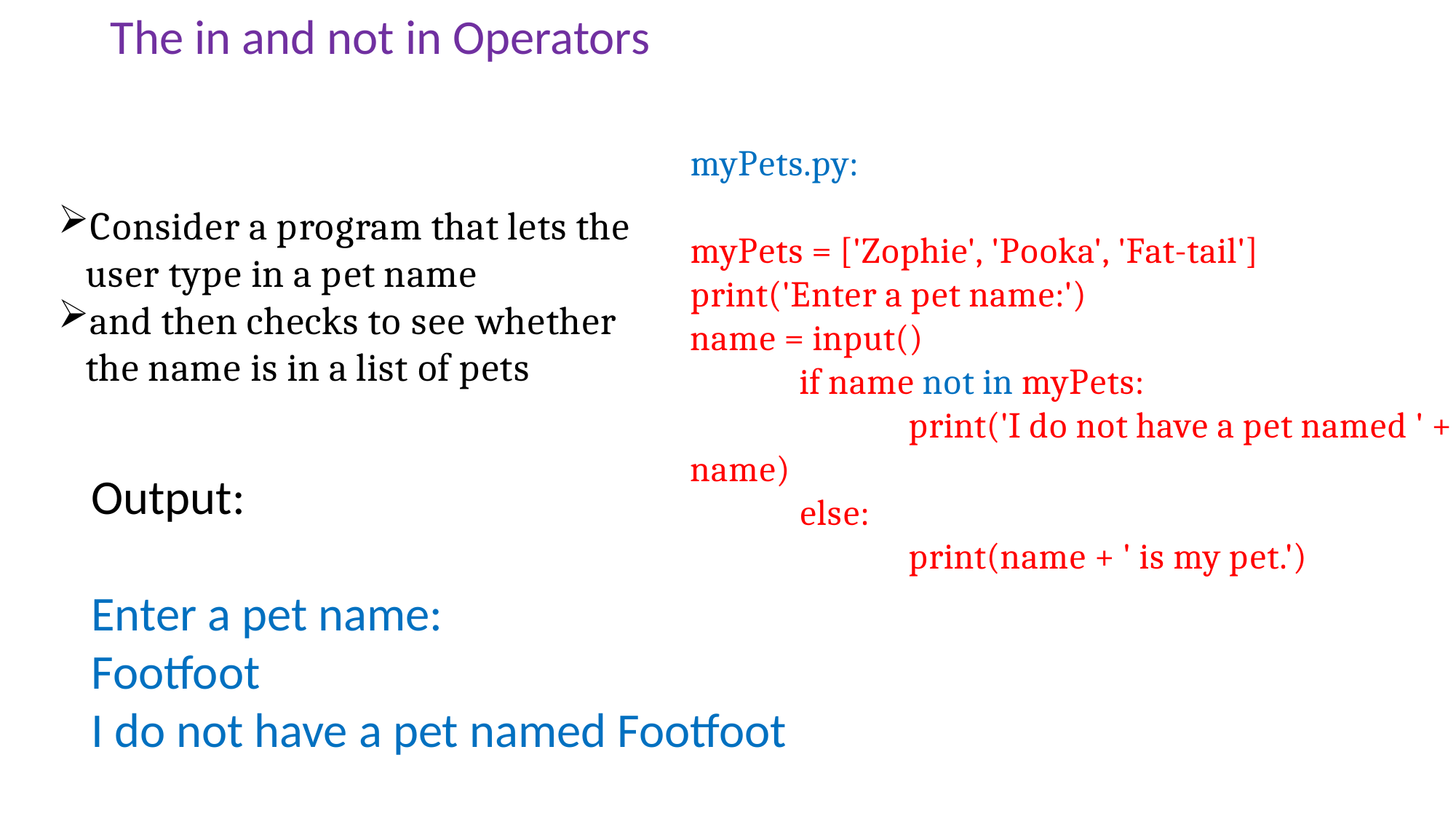

# The in and not in Operators
myPets.py:

myPets = ['Zophie', 'Pooka', 'Fat-tail']
print('Enter a pet name:')
name = input()
	if name not in myPets:
		print('I do not have a pet named ' + name)
	else:
		print(name + ' is my pet.')
Consider a program that lets the user type in a pet name
and then checks to see whether the name is in a list of pets
Output:

Enter a pet name:
Footfoot
I do not have a pet named Footfoot